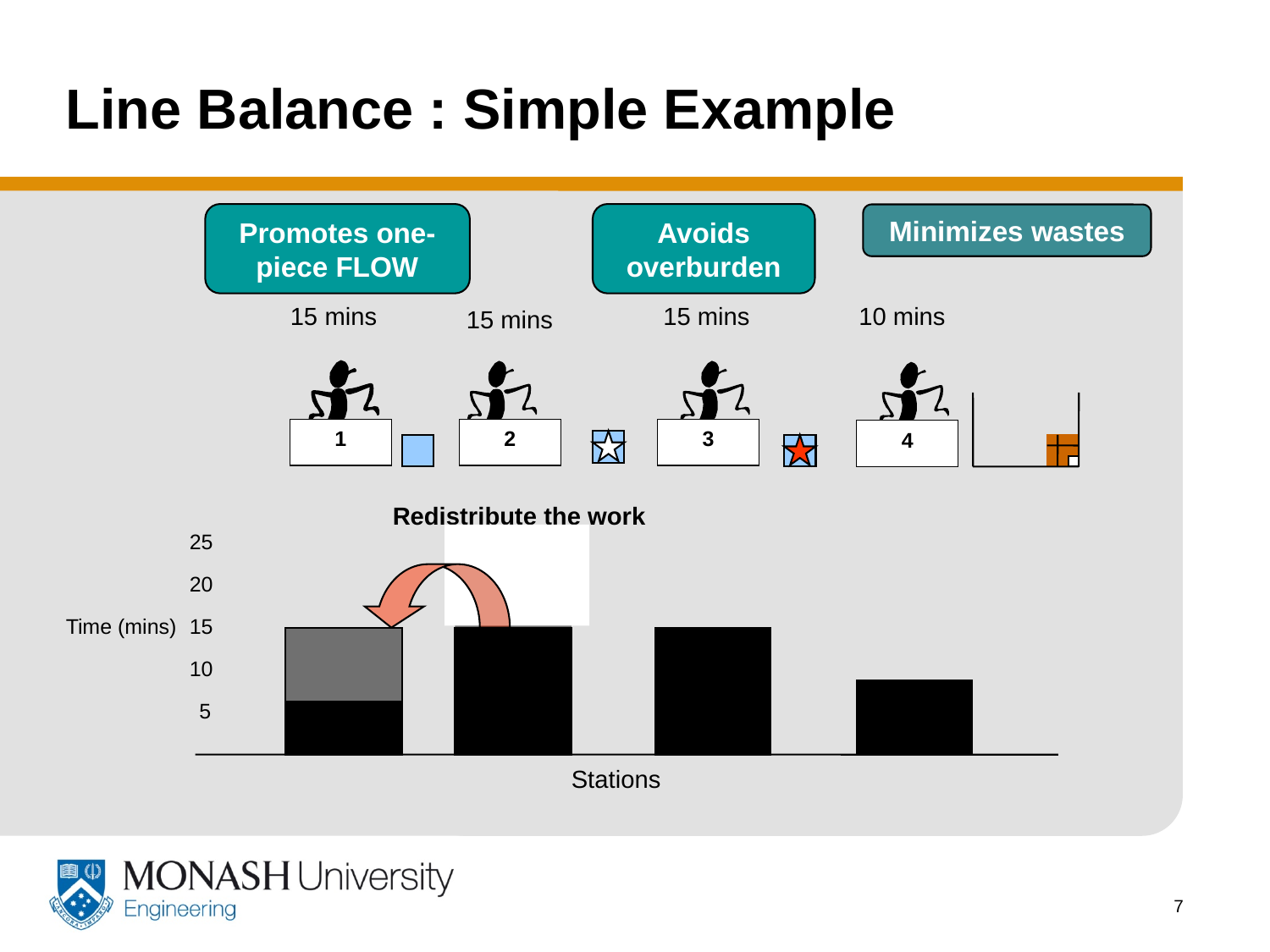

# Line Balance : Simple Example
Promotes one-piece FLOW
Avoids overburden
Minimizes wastes
15 mins
15 mins
10 mins
15 mins

1
2
3
4

Redistribute the work
25

20

Time (mins)
15

10

5

Stations